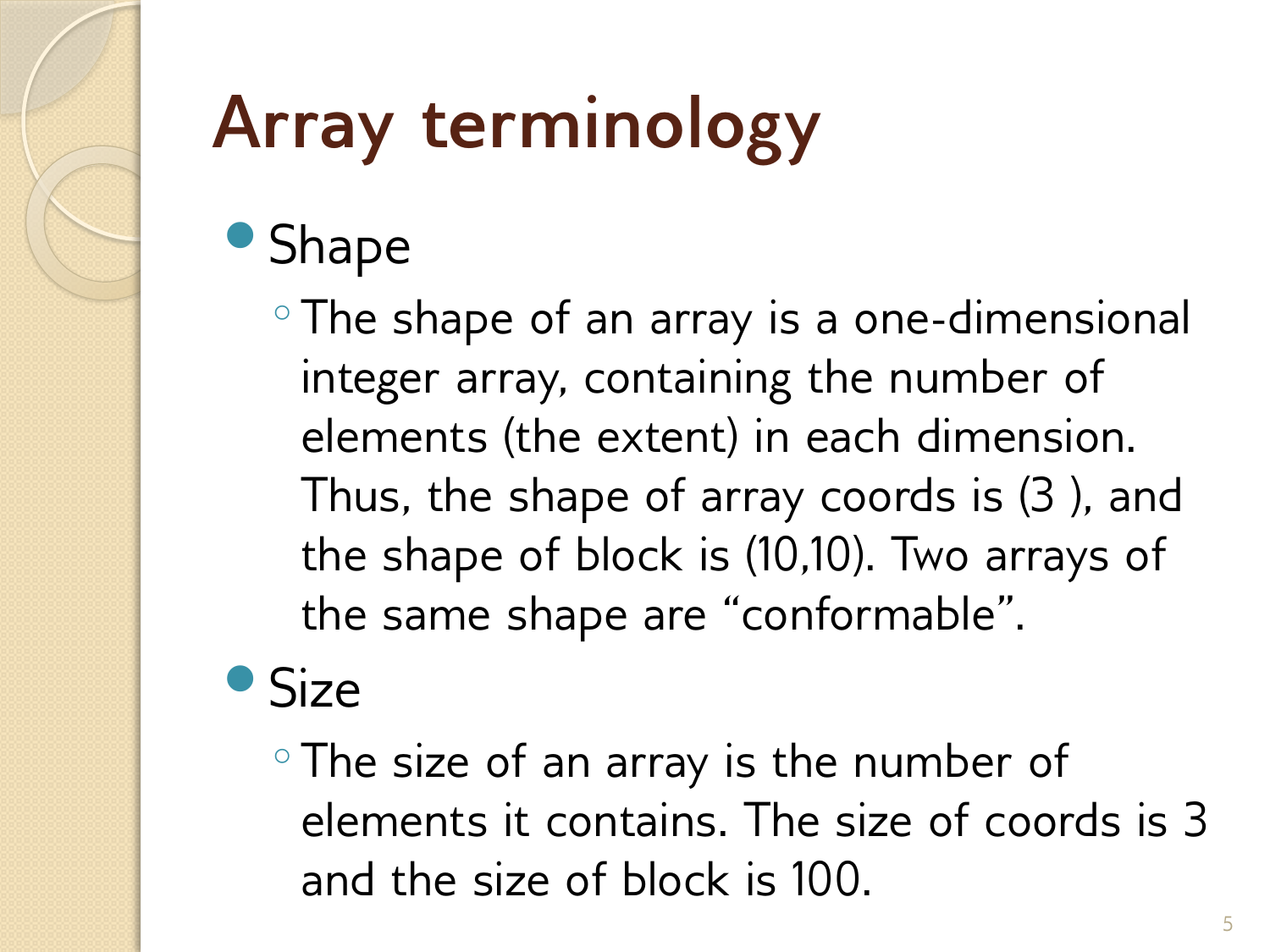

# Array terminology
Shape
The shape of an array is a one-dimensional integer array, containing the number of elements (the extent) in each dimension. Thus, the shape of array coords is (3 ), and the shape of block is (10,10). Two arrays of the same shape are “conformable”.
Size
The size of an array is the number of elements it contains. The size of coords is 3 and the size of block is 100.
5